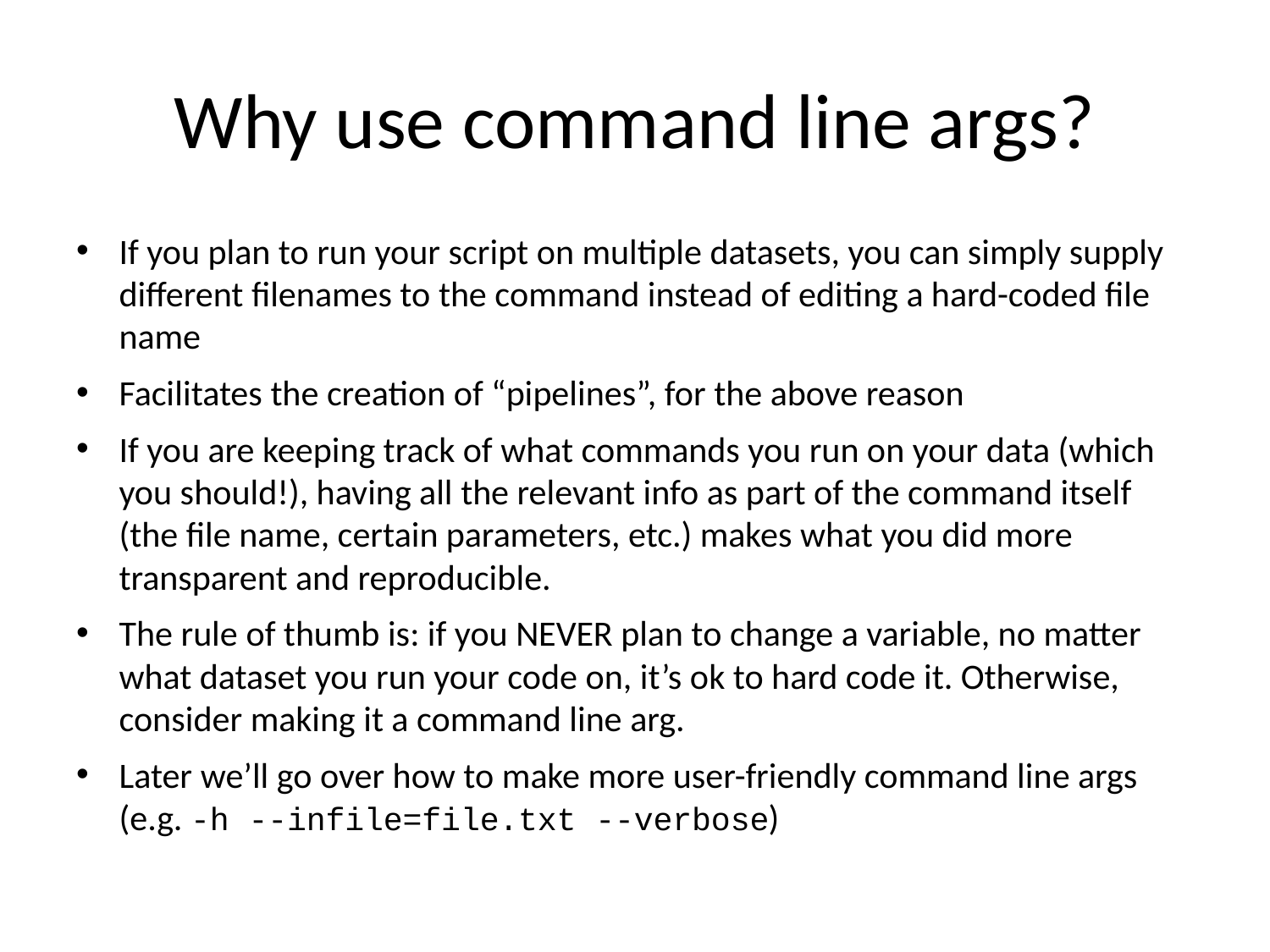

# Why use command line args?
If you plan to run your script on multiple datasets, you can simply supply different filenames to the command instead of editing a hard-coded file name
Facilitates the creation of “pipelines”, for the above reason
If you are keeping track of what commands you run on your data (which you should!), having all the relevant info as part of the command itself (the file name, certain parameters, etc.) makes what you did more transparent and reproducible.
The rule of thumb is: if you NEVER plan to change a variable, no matter what dataset you run your code on, it’s ok to hard code it. Otherwise, consider making it a command line arg.
Later we’ll go over how to make more user-friendly command line args (e.g. -h --infile=file.txt --verbose)